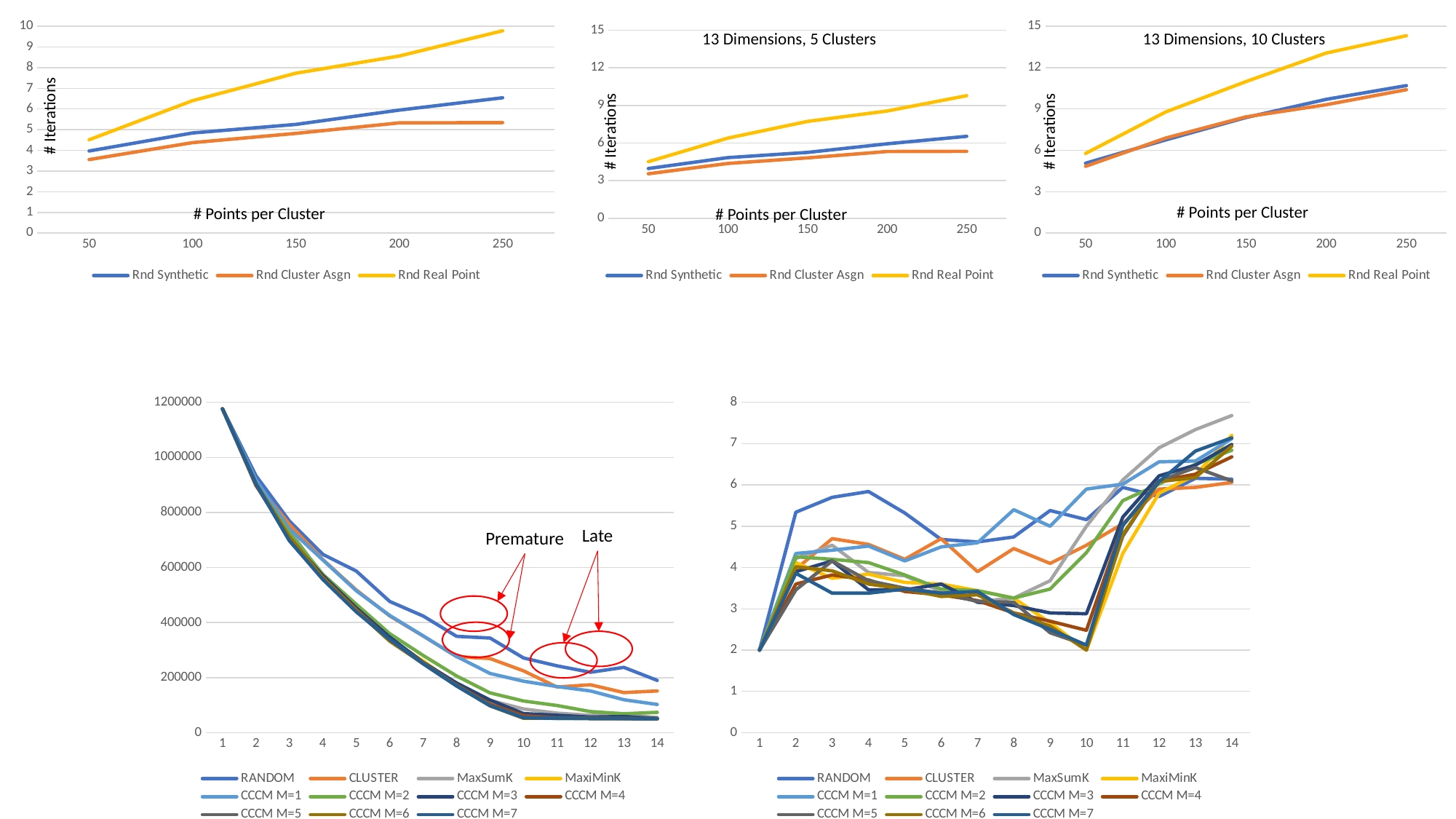

### Chart

| Category | Rnd Synthetic | Rnd Cluster Asgn | Rnd Real Point |
|---|---|---|---|
| 50 | 3.9696 | 3.5527999999999995 | 4.513599999999999 |
| 100 | 4.841600000000001 | 4.3744 | 6.4008 |
| 150 | 5.255199999999999 | 4.820799999999998 | 7.728000000000001 |
| 200 | 5.9456000000000016 | 5.3288 | 8.5584 |
| 250 | 6.541600000000001 | 5.342400000000001 | 9.7784 |
# Iterations
# Points per Cluster

### Chart

| Category | Rnd Synthetic | Rnd Cluster Asgn | Rnd Real Point |
|---|---|---|---|
| 50 | 3.9696 | 3.5527999999999995 | 4.513599999999999 |
| 100 | 4.841600000000001 | 4.3744 | 6.4008 |
| 150 | 5.255199999999999 | 4.820799999999998 | 7.728000000000001 |
| 200 | 5.9456000000000016 | 5.3288 | 8.5584 |
| 250 | 6.541600000000001 | 5.342400000000001 | 9.7784 |
13 Dimensions, 5 Clusters
# Iterations
# Points per Cluster

### Chart

| Category | Rnd Synthetic | Rnd Cluster Asgn | Rnd Real Point |
|---|---|---|---|
| 50 | 5.0648 | 4.84 | 5.7736 |
| 100 | 6.759999999999999 | 6.894400000000002 | 8.7864 |
| 150 | 8.379199999999999 | 8.428799999999999 | 10.986399999999998 |
| 200 | 9.697600000000001 | 9.3096 | 13.054399999999998 |
| 250 | 10.696000000000002 | 10.400799999999997 | 14.308799999999998 |
13 Dimensions, 10 Clusters
# Iterations
# Points per Cluster

### Chart

| Category | RANDOM | CLUSTER | MaxSumK | MaxiMinK | CCCM M=1 | CCCM M=2 | CCCM M=3 | CCCM M=4 | CCCM M=5 | CCCM M=6 | CCCM M=7 |
|---|---|---|---|---|---|---|---|---|---|---|---|
| 1 | 2.0 | 2.0 | 2.0 | 2.0 | 2.0 | 2.0 | 2.0 | 2.0 | 2.0 | 2.0 | 2.0 |
| 2 | 5.34 | 3.96 | 4.22 | 4.12 | 4.34 | 4.26 | 3.9 | 3.6 | 3.46 | 4.02 | 3.86 |
| 3 | 5.7 | 4.7 | 4.54 | 3.74 | 4.42 | 4.2 | 4.16 | 3.82 | 4.16 | 3.92 | 3.38 |
| 4 | 5.84 | 4.56 | 3.88 | 3.84 | 4.52 | 4.12 | 3.46 | 3.7 | 3.68 | 3.6 | 3.38 |
| 5 | 5.32 | 4.2 | 3.8 | 3.64 | 4.16 | 3.82 | 3.46 | 3.42 | 3.5 | 3.48 | 3.48 |
| 6 | 4.68 | 4.7 | 3.42 | 3.6 | 4.5 | 3.48 | 3.6 | 3.34 | 3.38 | 3.3 | 3.38 |
| 7 | 4.62 | 3.9 | 3.18 | 3.44 | 4.6 | 3.44 | 3.16 | 3.2 | 3.18 | 3.34 | 3.42 |
| 8 | 4.74 | 4.46 | 3.26 | 3.26 | 5.4 | 3.26 | 3.08 | 2.9 | 3.16 | 2.9 | 2.86 |
| 9 | 5.38 | 4.1 | 3.68 | 2.66 | 5.0 | 3.48 | 2.9 | 2.7 | 2.42 | 2.58 | 2.5 |
| 10 | 5.16 | 4.54 | 5.0 | 2.0 | 5.9 | 4.36 | 2.88 | 2.48 | 2.12 | 2.0 | 2.12 |
| 11 | 5.94 | 5.06 | 6.12 | 4.34 | 6.02 | 5.62 | 5.22 | 5.02 | 4.76 | 4.8 | 5.02 |
| 12 | 5.72 | 5.9 | 6.9 | 5.8 | 6.56 | 6.02 | 6.22 | 6.1 | 6.1 | 6.08 | 6.08 |
| 13 | 6.16 | 5.94 | 7.34 | 6.24 | 6.58 | 6.5 | 6.48 | 6.26 | 6.42 | 6.18 | 6.82 |
| 14 | 6.14 | 6.06 | 7.68 | 7.2 | 7.12 | 6.84 | 6.98 | 6.68 | 6.1 | 6.94 | 7.14 |

### Chart

| Category | RANDOM | CLUSTER | MaxSumK | MaxiMinK | CCCM M=1 | CCCM M=2 | CCCM M=3 | CCCM M=4 | CCCM M=5 | CCCM M=6 | CCCM M=7 |
|---|---|---|---|---|---|---|---|---|---|---|---|
| 1 | 1176191.43 | 1176191.43 | 1176191.43 | 1176191.43 | 1176191.43 | 1176191.43 | 1176191.43 | 1176191.43 | 1176191.43 | 1176191.43 | 1176191.43 |
| 2 | 933521.55 | 907965.73 | 896753.28 | 901796.12 | 918378.84 | 900339.63 | 899859.62 | 899657.68 | 903985.77 | 905397.05 | 904514.67 |
| 3 | 768905.85 | 756445.83 | 735132.05 | 709909.6 | 739989.29 | 724968.97 | 705077.41 | 707429.95 | 697205.86 | 711810.34 | 697821.54 |
| 4 | 647726.93 | 628950.21 | 569075.26 | 567570.07 | 627317.32 | 575203.74 | 570410.24 | 563689.54 | 559177.75 | 562185.65 | 556662.35 |
| 5 | 587204.52 | 518476.46 | 457014.95 | 446158.07 | 515589.9 | 466459.09 | 453153.79 | 446936.68 | 442683.42 | 442588.32 | 438729.71 |
| 6 | 476845.22 | 424083.16 | 342069.83 | 337039.07 | 425735.5 | 359497.0 | 347050.53 | 336263.92 | 337846.93 | 332411.63 | 338703.93 |
| 7 | 423685.48 | 351167.54 | 258122.78 | 260678.34 | 351711.99 | 280561.01 | 255242.12 | 251866.82 | 253396.0 | 250771.28 | 250214.11 |
| 8 | 350067.98 | 276016.0 | 175237.64 | 172520.8 | 276833.42 | 206069.54 | 180629.21 | 172703.64 | 171325.46 | 170600.86 | 169533.78 |
| 9 | 343796.14 | 269267.23 | 117462.27 | 97322.39 | 215060.93 | 144477.34 | 118440.82 | 103551.49 | 99244.05 | 98313.23 | 97812.68 |
| 10 | 271419.69 | 224664.8 | 86119.4 | 52748.58 | 186934.64 | 115231.45 | 69460.56 | 62122.31 | 55934.93 | 52748.58 | 54119.3 |
| 11 | 242845.06 | 165913.91 | 70906.13 | 52164.69 | 167620.64 | 98766.91 | 63284.13 | 53539.46 | 53074.26 | 52168.05 | 52204.77 |
| 12 | 219512.07 | 174067.28 | 62979.51 | 51602.63 | 151666.01 | 76708.51 | 56653.87 | 53008.69 | 51639.06 | 51616.86 | 51564.42 |
| 13 | 237215.69 | 145827.06 | 64688.04 | 51105.23 | 119642.38 | 68807.95 | 58847.24 | 51957.58 | 51062.68 | 51025.57 | 51098.17 |
| 14 | 189932.56 | 151469.62 | 55091.93 | 50532.61 | 102516.51 | 73895.61 | 51383.16 | 51462.8 | 50562.02 | 50538.21 | 50563.43 |
Late
Premature